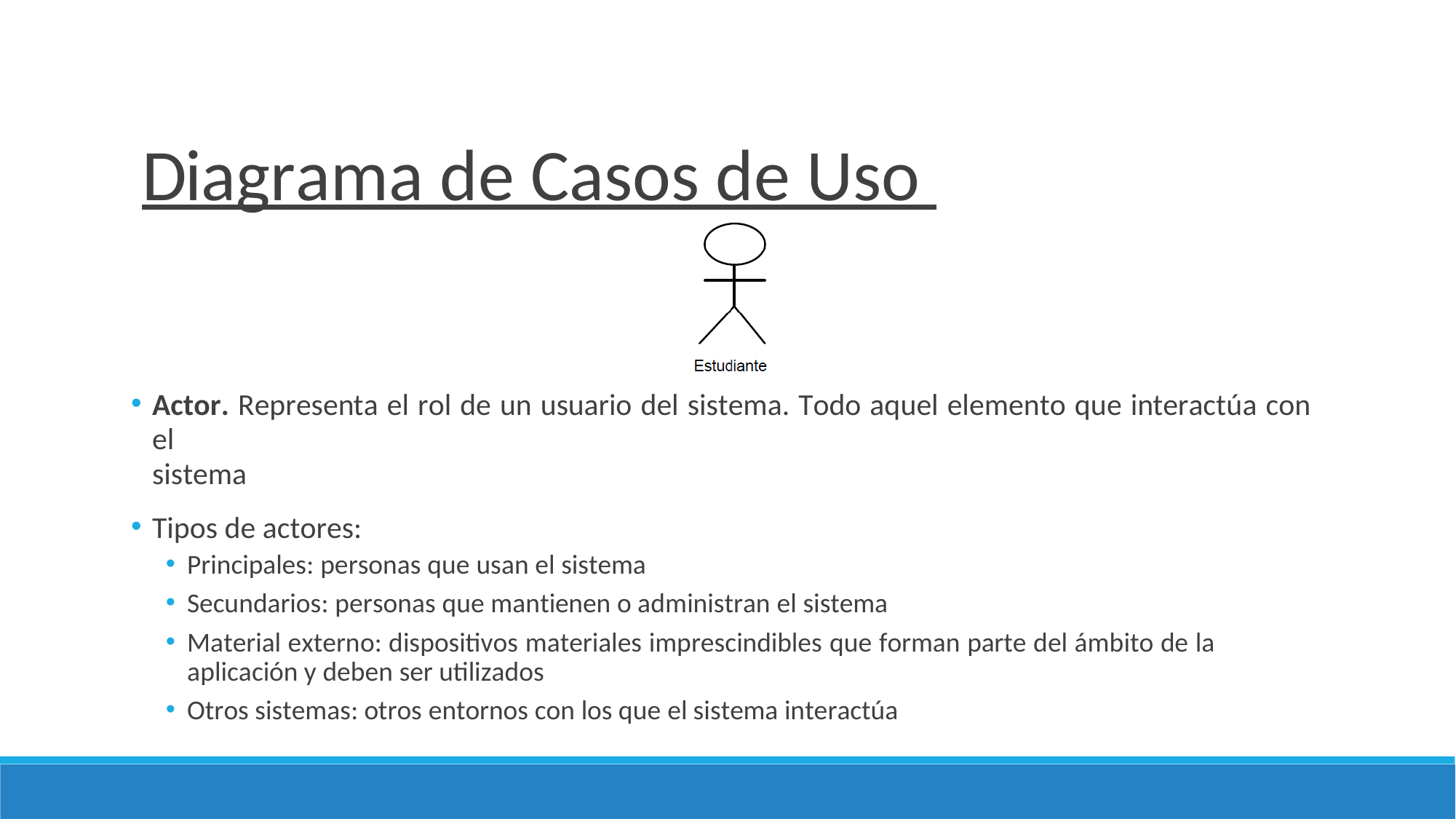

# Diagrama de Casos de Uso

Actor. Representa el rol de un usuario del sistema. Todo aquel elemento que interactúa con el
sistema
Tipos de actores:
Principales: personas que usan el sistema
Secundarios: personas que mantienen o administran el sistema
Material externo: dispositivos materiales imprescindibles que forman parte del ámbito de la aplicación y deben ser utilizados
Otros sistemas: otros entornos con los que el sistema interactúa